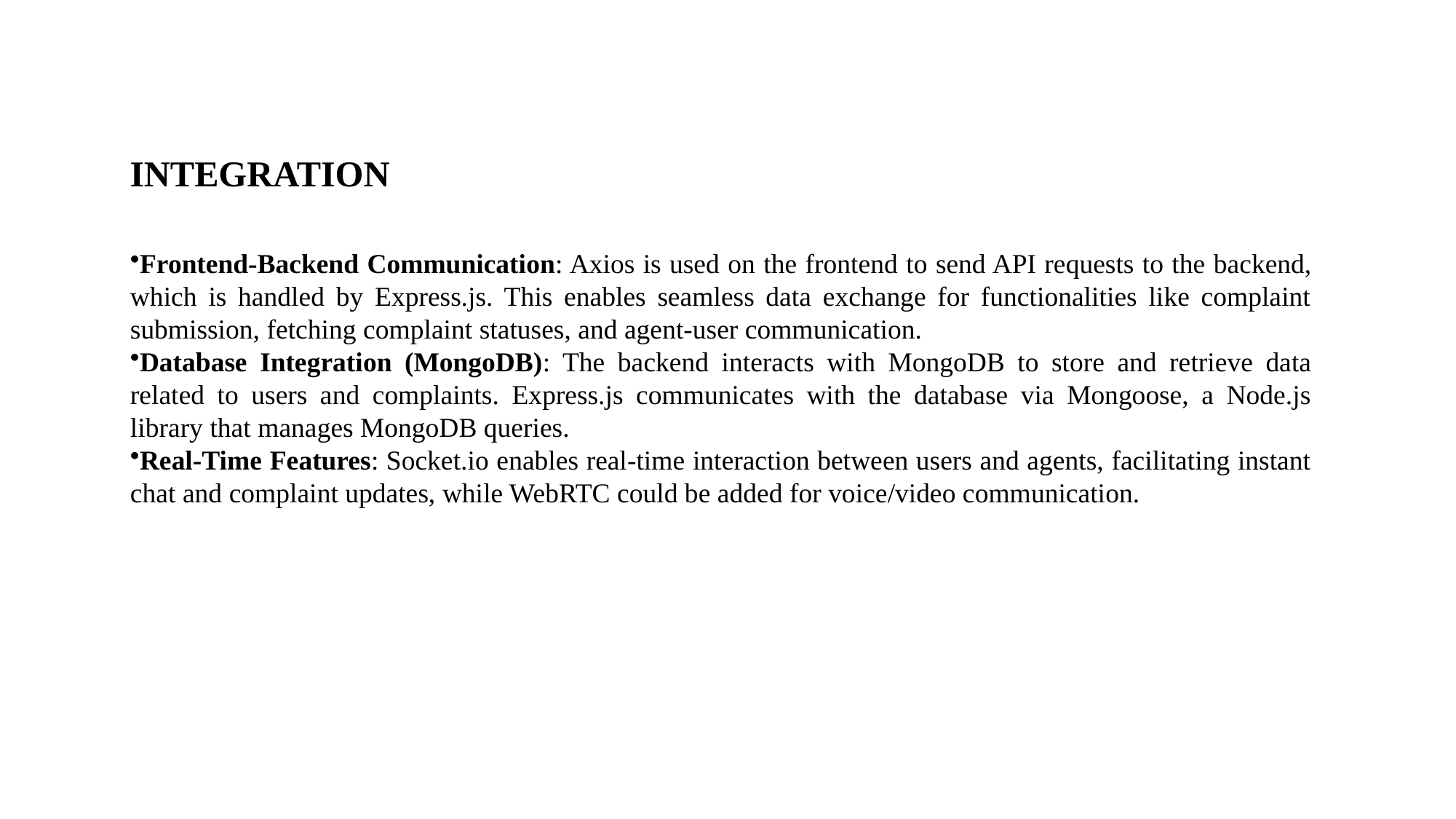

INTEGRATION
Frontend-Backend Communication: Axios is used on the frontend to send API requests to the backend, which is handled by Express.js. This enables seamless data exchange for functionalities like complaint submission, fetching complaint statuses, and agent-user communication.
Database Integration (MongoDB): The backend interacts with MongoDB to store and retrieve data related to users and complaints. Express.js communicates with the database via Mongoose, a Node.js library that manages MongoDB queries.
Real-Time Features: Socket.io enables real-time interaction between users and agents, facilitating instant chat and complaint updates, while WebRTC could be added for voice/video communication.